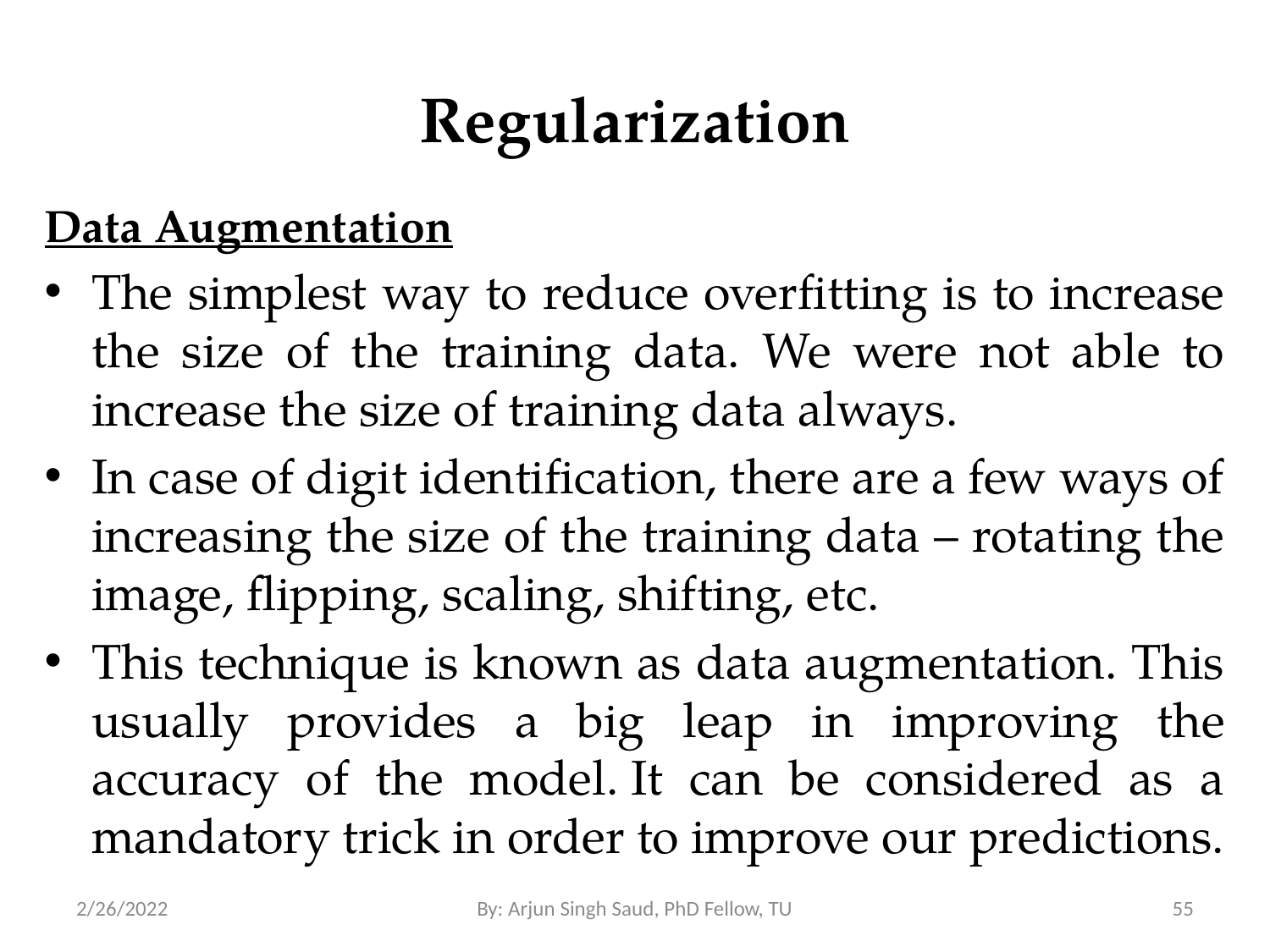

# Regularization
Data Augmentation
The simplest way to reduce overfitting is to increase the size of the training data. We were not able to increase the size of training data always.
In case of digit identification, there are a few ways of increasing the size of the training data – rotating the image, flipping, scaling, shifting, etc.
This technique is known as data augmentation. This usually provides a big leap in improving the accuracy of the model. It can be considered as a mandatory trick in order to improve our predictions.

2/26/2022
By: Arjun Singh Saud, PhD Fellow, TU
55